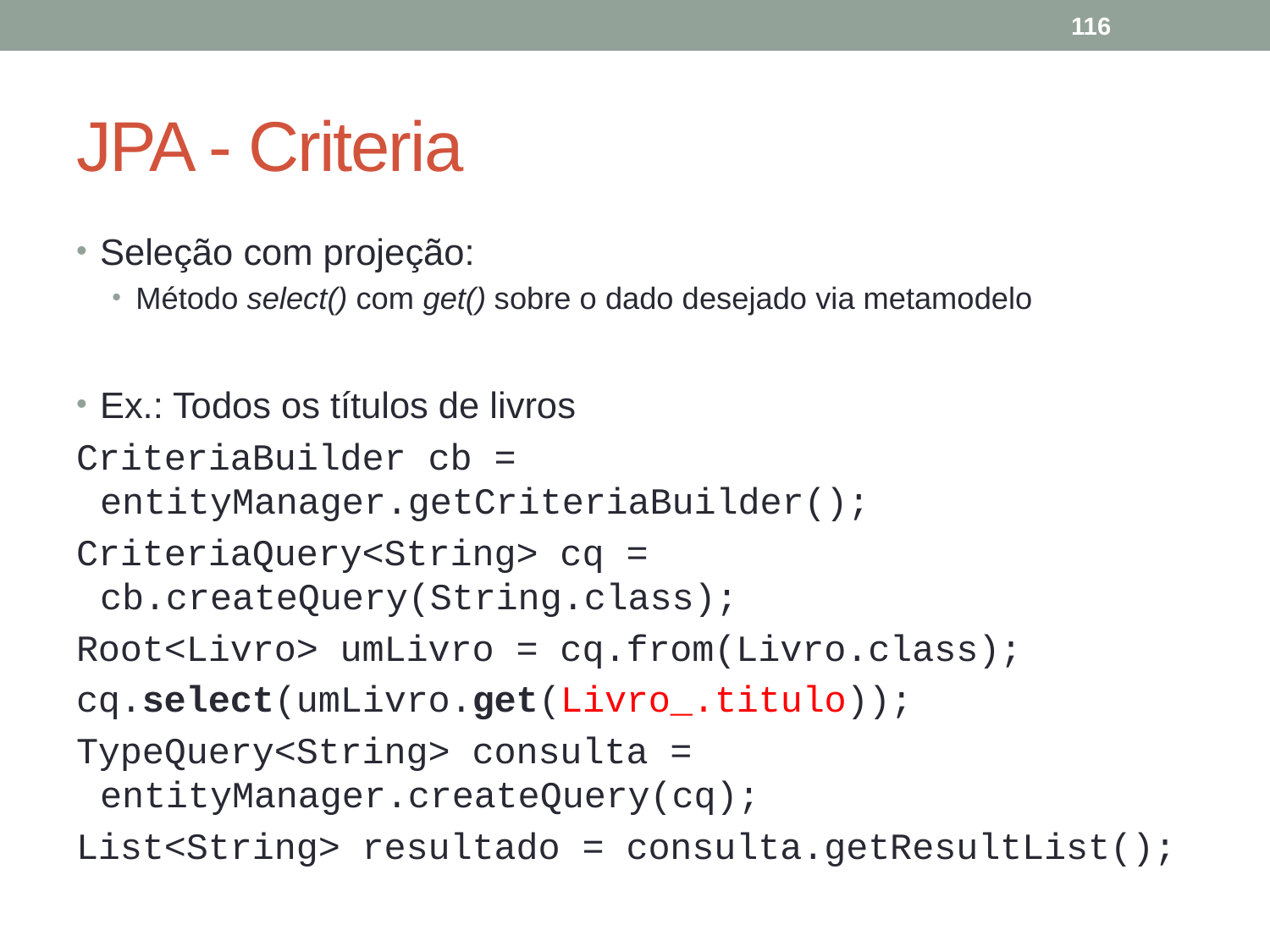

116
# JPA - Criteria
Seleção com projeção:
Método select() com get() sobre o dado desejado via metamodelo

Ex.: Todos os títulos de livros
CriteriaBuilder cb = entityManager.getCriteriaBuilder();
CriteriaQuery<String> cq = cb.createQuery(String.class);
Root<Livro> umLivro = cq.from(Livro.class);
cq.select(umLivro.get(Livro_.titulo));
TypeQuery<String> consulta = entityManager.createQuery(cq);
List<String> resultado = consulta.getResultList();